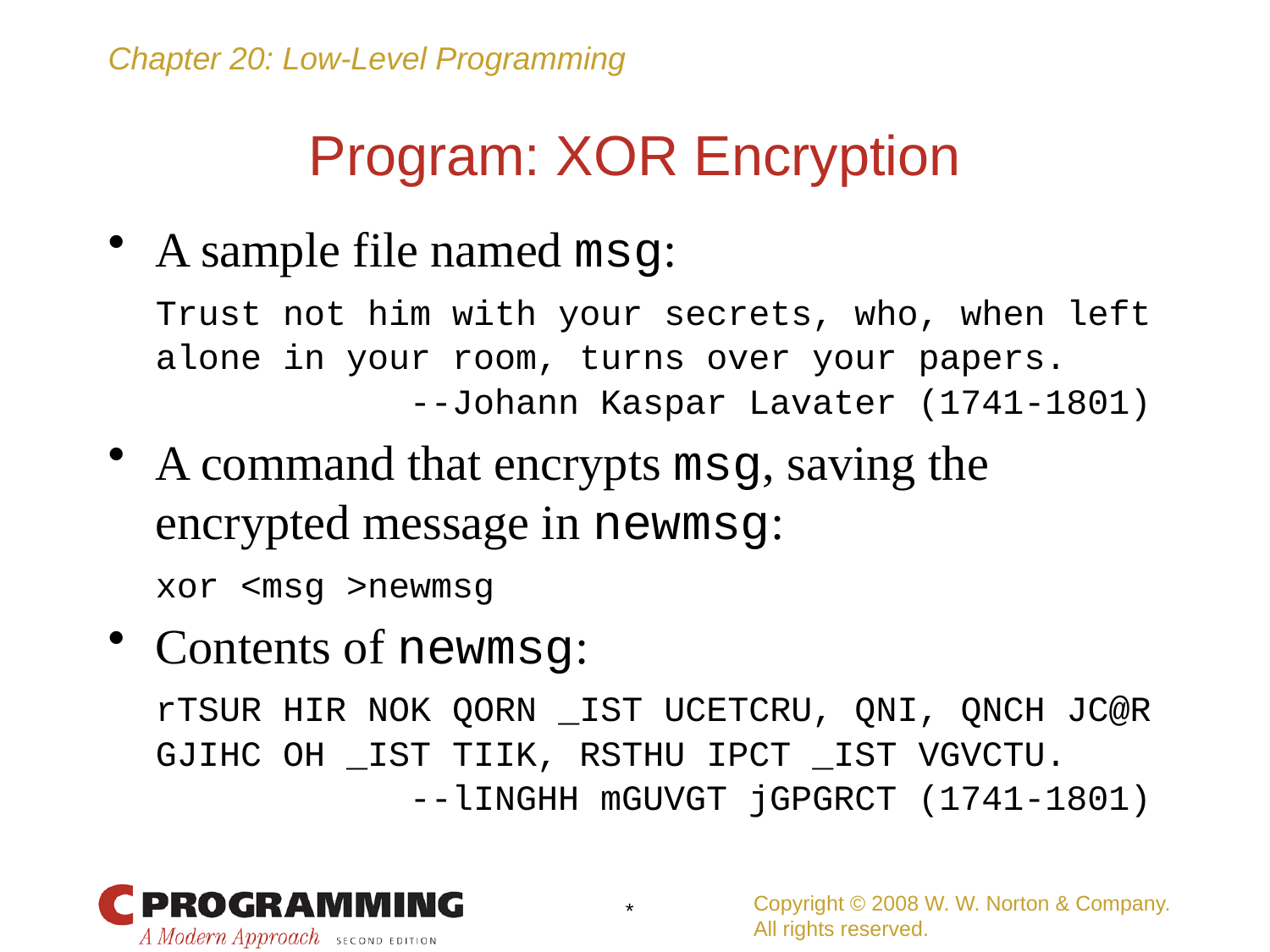

# Program: XOR Encryption
A sample file named msg:
	Trust not him with your secrets, who, when left
	alone in your room, turns over your papers.
	            --Johann Kaspar Lavater (1741-1801)
A command that encrypts msg, saving the encrypted message in newmsg:
	xor <msg >newmsg
Contents of newmsg:
	rTSUR HIR NOK QORN _IST UCETCRU, QNI, QNCH JC@R
	GJIHC OH _IST TIIK, RSTHU IPCT _IST VGVCTU.
	            --lINGHH mGUVGT jGPGRCT (1741-1801)
Copyright © 2008 W. W. Norton & Company.
All rights reserved.
*